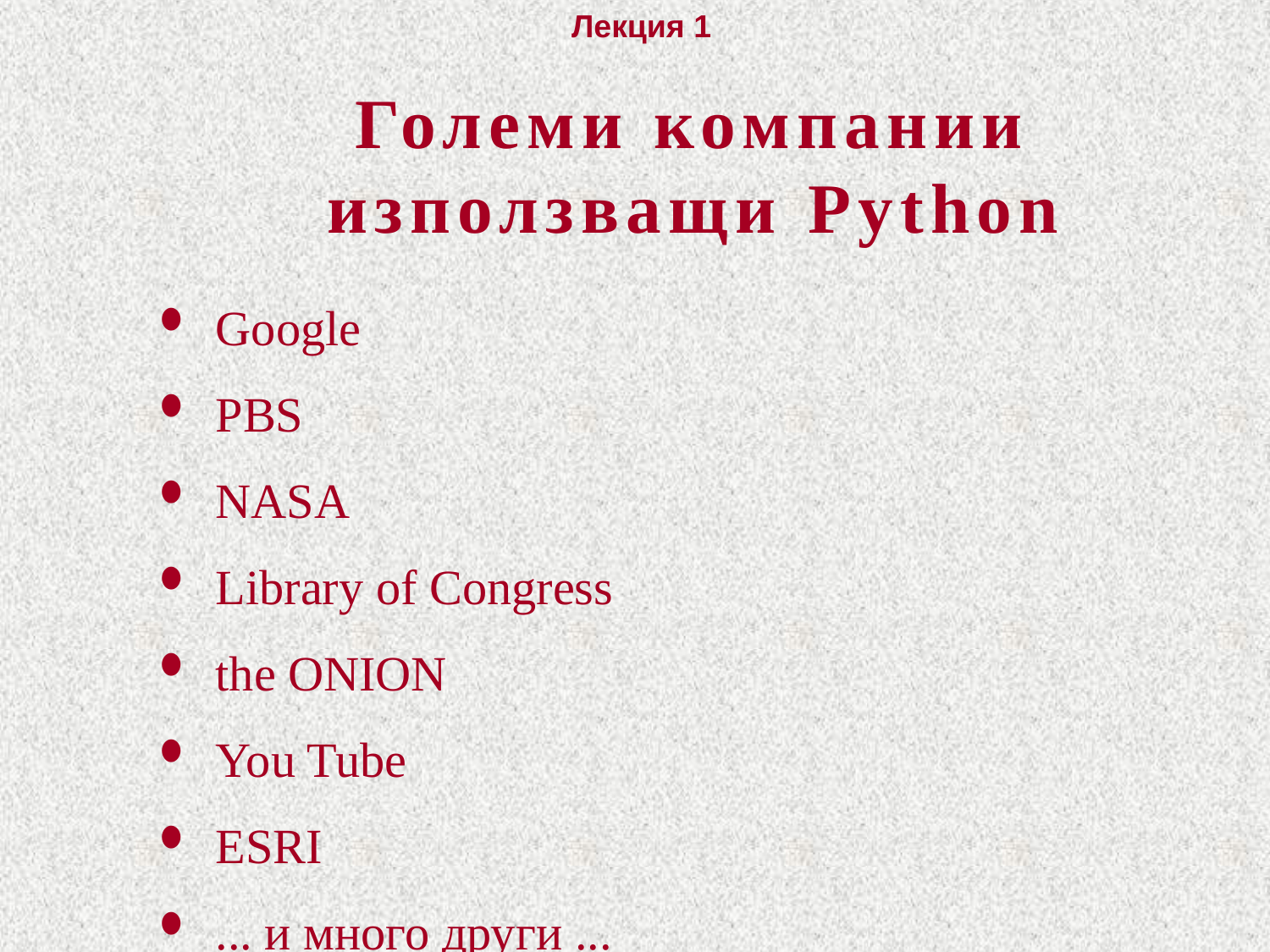

# Големи компании използващи Python
Google
PBS
NASA
Library of Congress
the ONION
You Tube
ESRI
... и много други ...